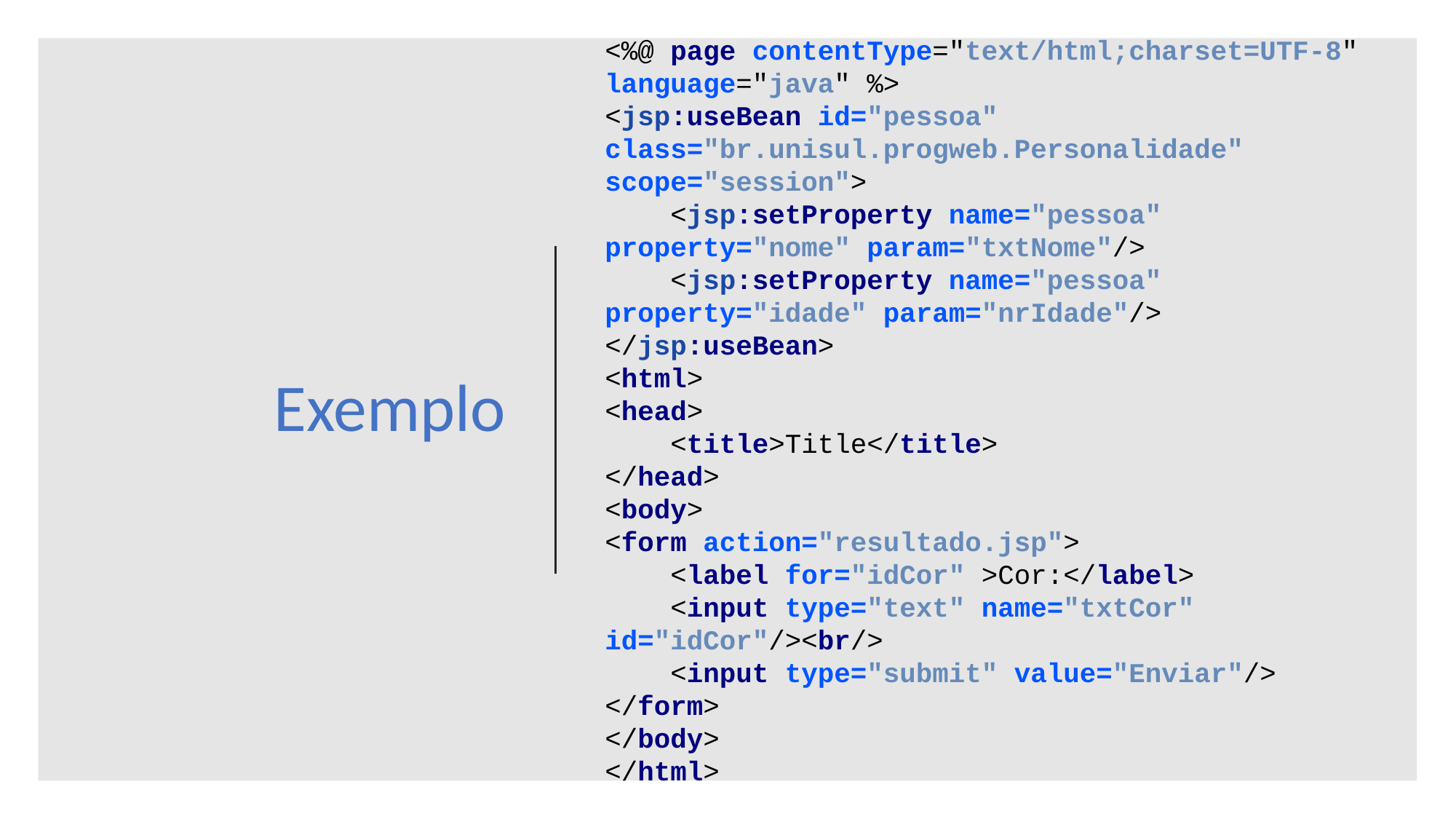

<%@ page contentType="text/html;charset=UTF-8" language="java" %>
<jsp:useBean id="pessoa" class="br.unisul.progweb.Personalidade" scope="session">
    <jsp:setProperty name="pessoa" property="nome" param="txtNome"/>
    <jsp:setProperty name="pessoa" property="idade" param="nrIdade"/>
</jsp:useBean>
<html>
<head>
    <title>Title</title>
</head>
<body>
<form action="resultado.jsp">
    <label for="idCor" >Cor:</label>
    <input type="text" name="txtCor" id="idCor"/><br/>
    <input type="submit" value="Enviar"/>
</form>
</body>
</html>
# Exemplo